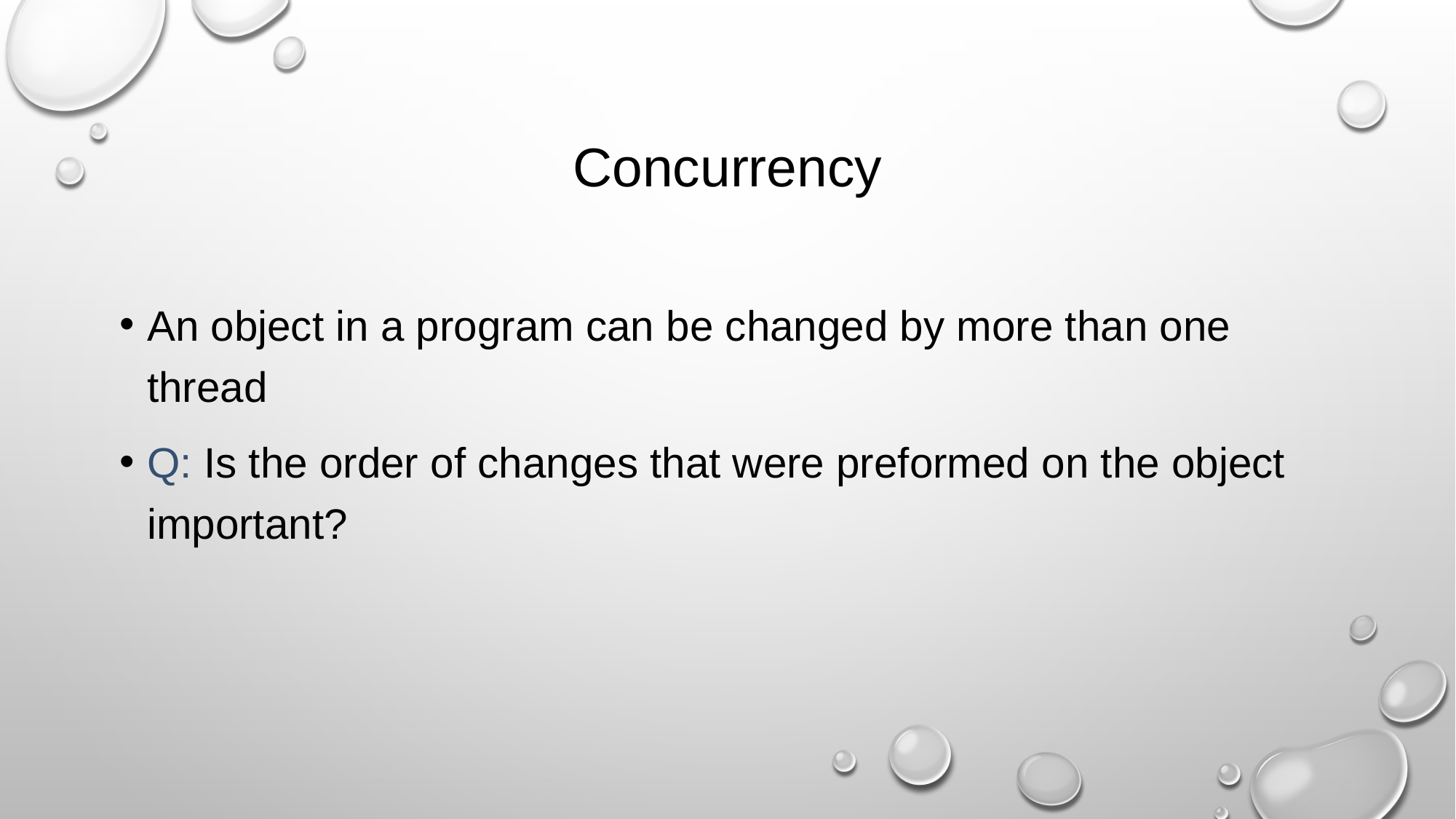

# Concurrency
An object in a program can be changed by more than one thread
Q: Is the order of changes that were preformed on the object important?